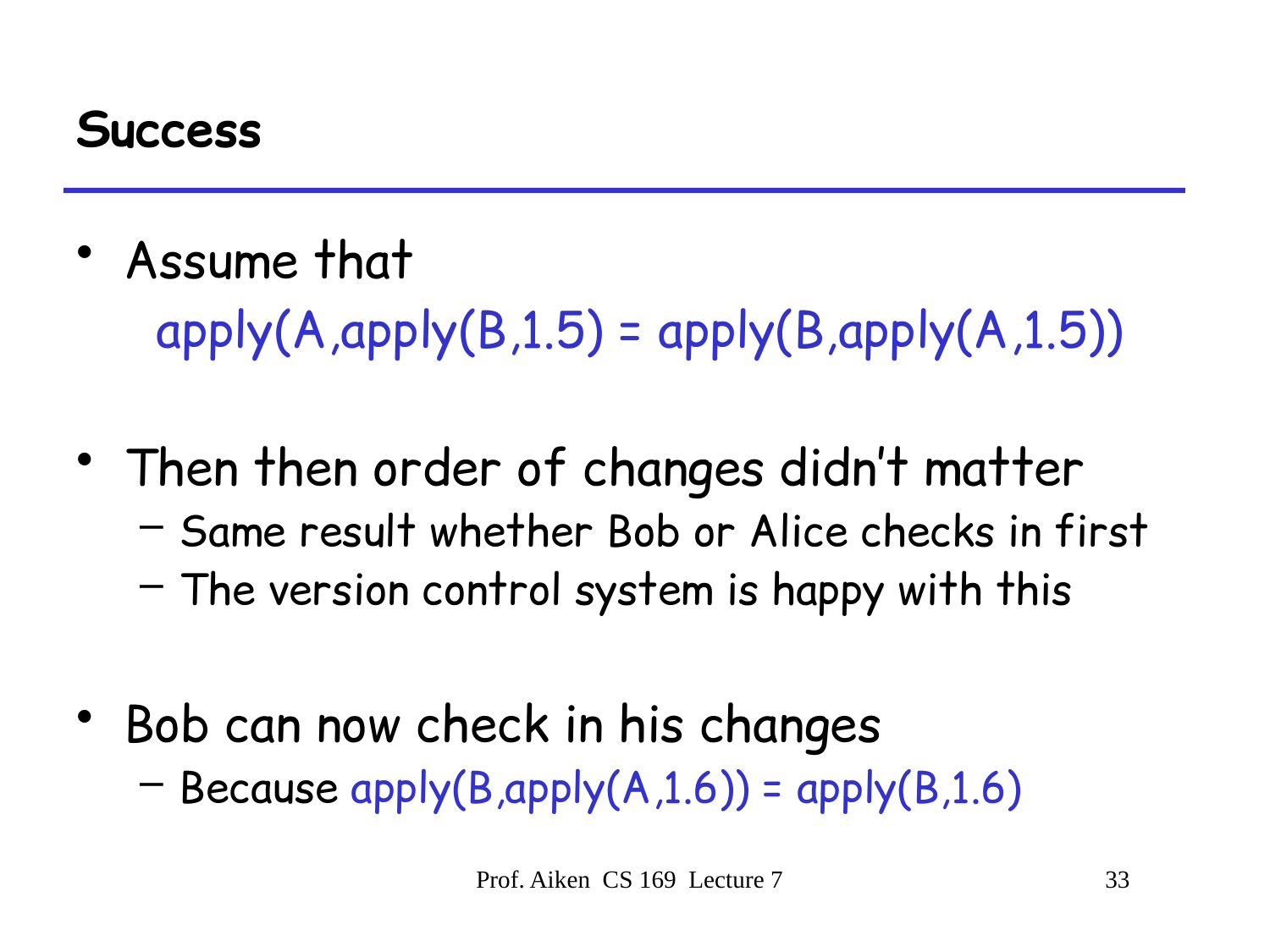

# Success
Assume that
apply(A,apply(B,1.5) = apply(B,apply(A,1.5))

Then then order of changes didn’t matter
Same result whether Bob or Alice checks in first
The version control system is happy with this

Bob can now check in his changes
Because apply(B,apply(A,1.6)) = apply(B,1.6)
Prof. Aiken  CS 169  Lecture 7
33